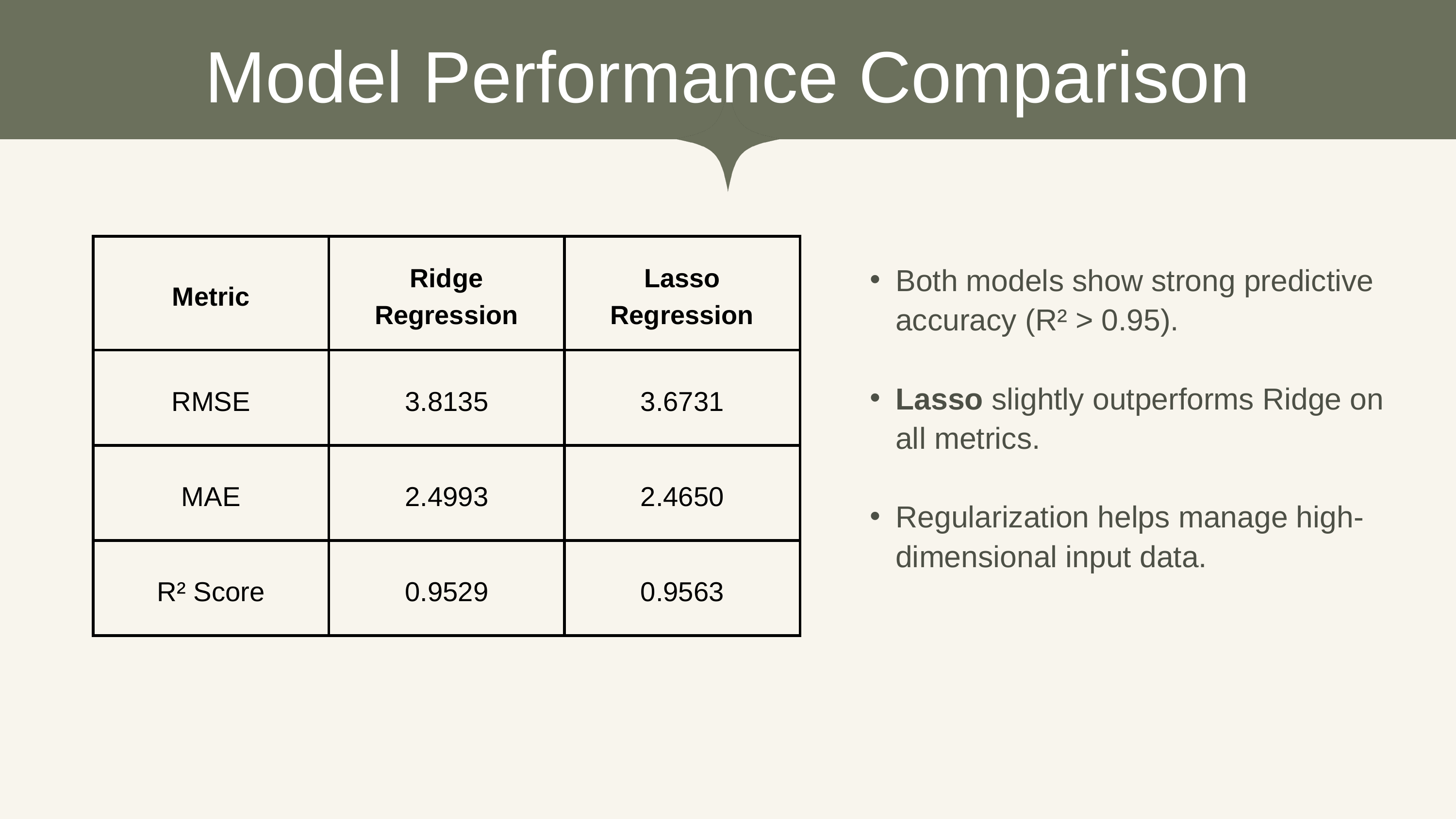

Model Performance Comparison

| Metric | Ridge Regression | Lasso Regression |
| --- | --- | --- |
| RMSE | 3.8135 | 3.6731 |
| MAE | 2.4993 | 2.4650 |
| R² Score | 0.9529 | 0.9563 |
Both models show strong predictive accuracy (R² > 0.95).

Lasso slightly outperforms Ridge on all metrics.

Regularization helps manage high-dimensional input data.